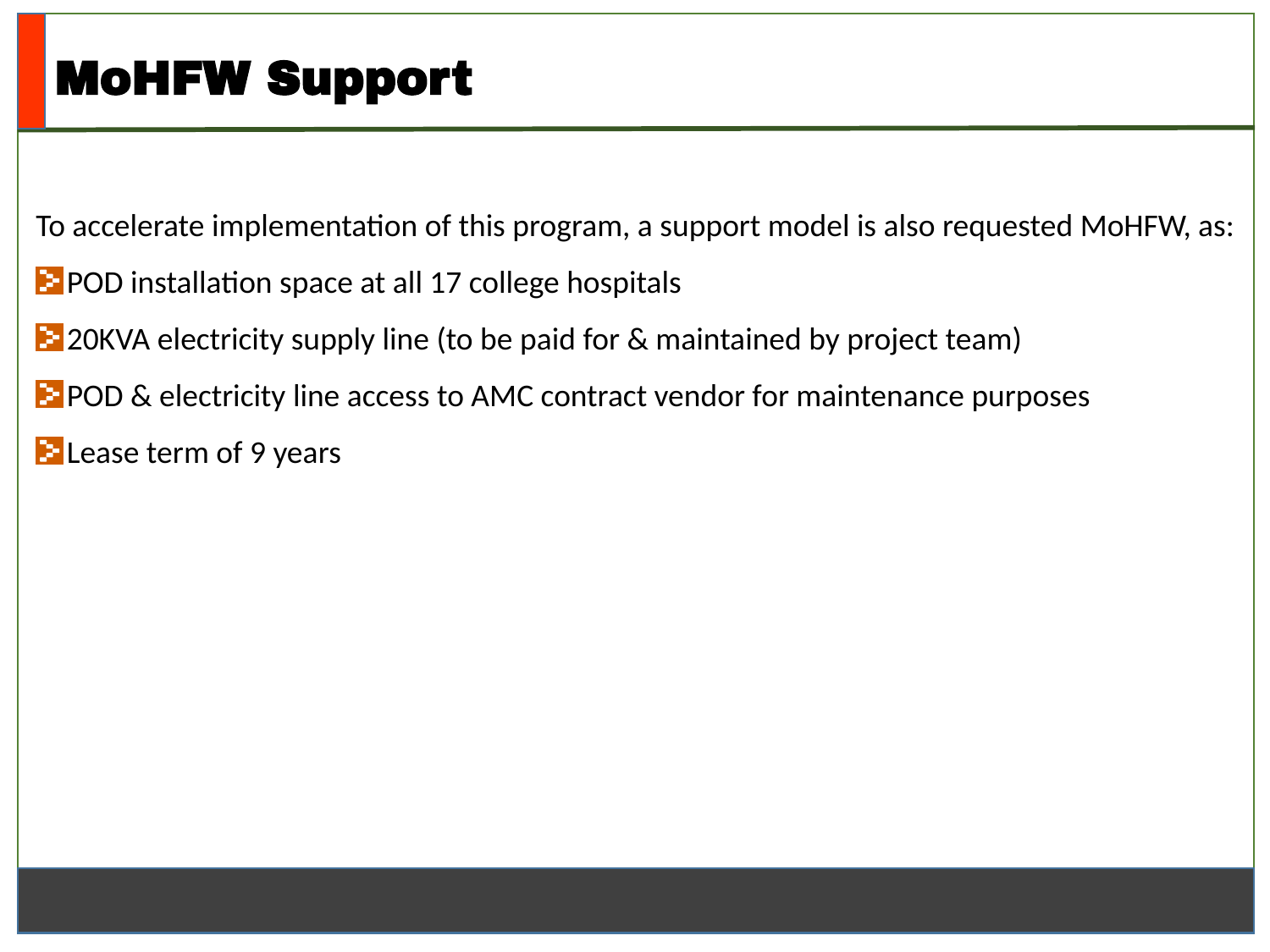

MoHFW Support
To accelerate implementation of this program, a support model is also requested MoHFW, as:
POD installation space at all 17 college hospitals
20KVA electricity supply line (to be paid for & maintained by project team)
POD & electricity line access to AMC contract vendor for maintenance purposes
Lease term of 9 years